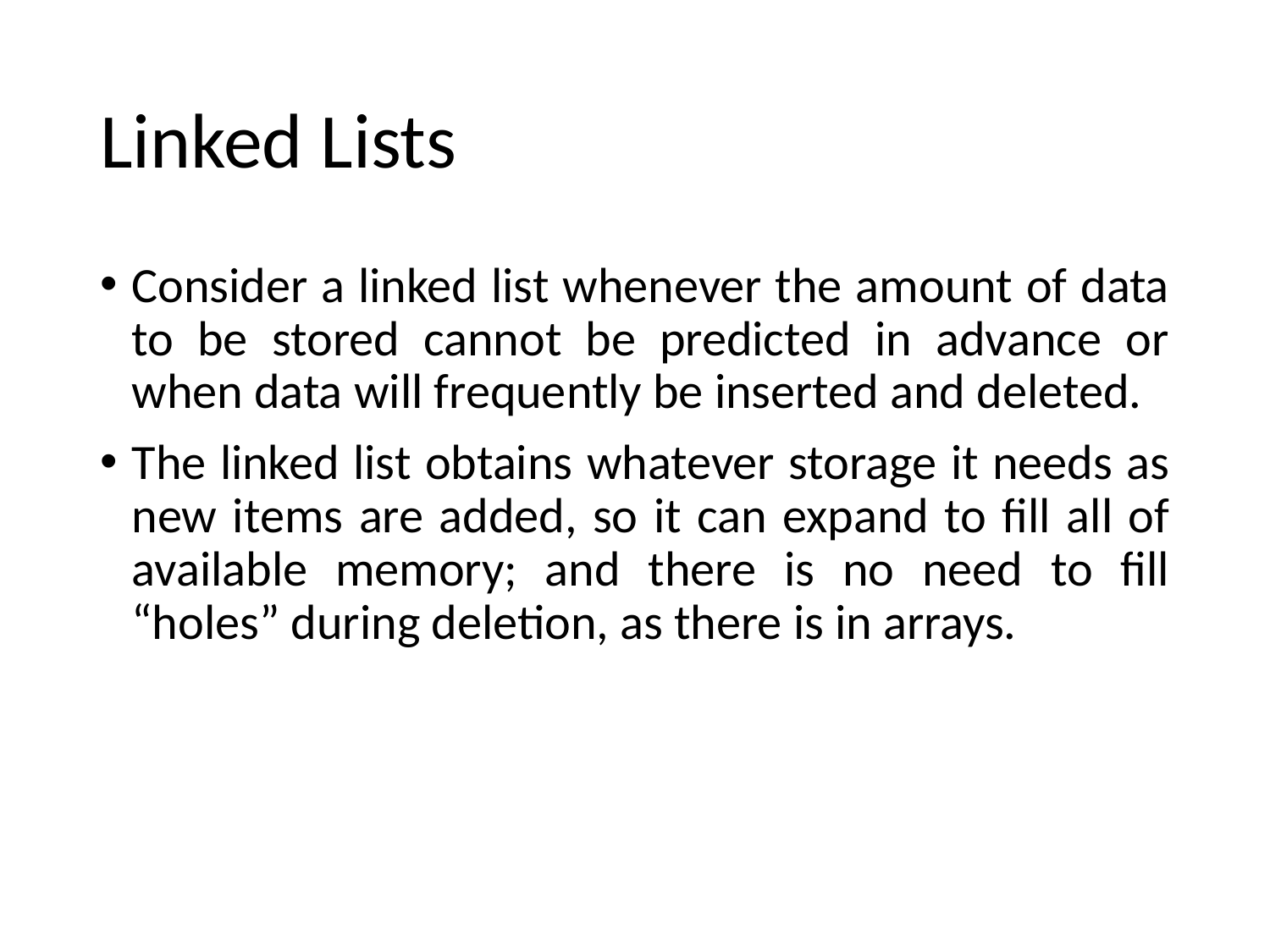

# Linked Lists
Consider a linked list whenever the amount of data to be stored cannot be predicted in advance or when data will frequently be inserted and deleted.
The linked list obtains whatever storage it needs as new items are added, so it can expand to fill all of available memory; and there is no need to fill “holes” during deletion, as there is in arrays.